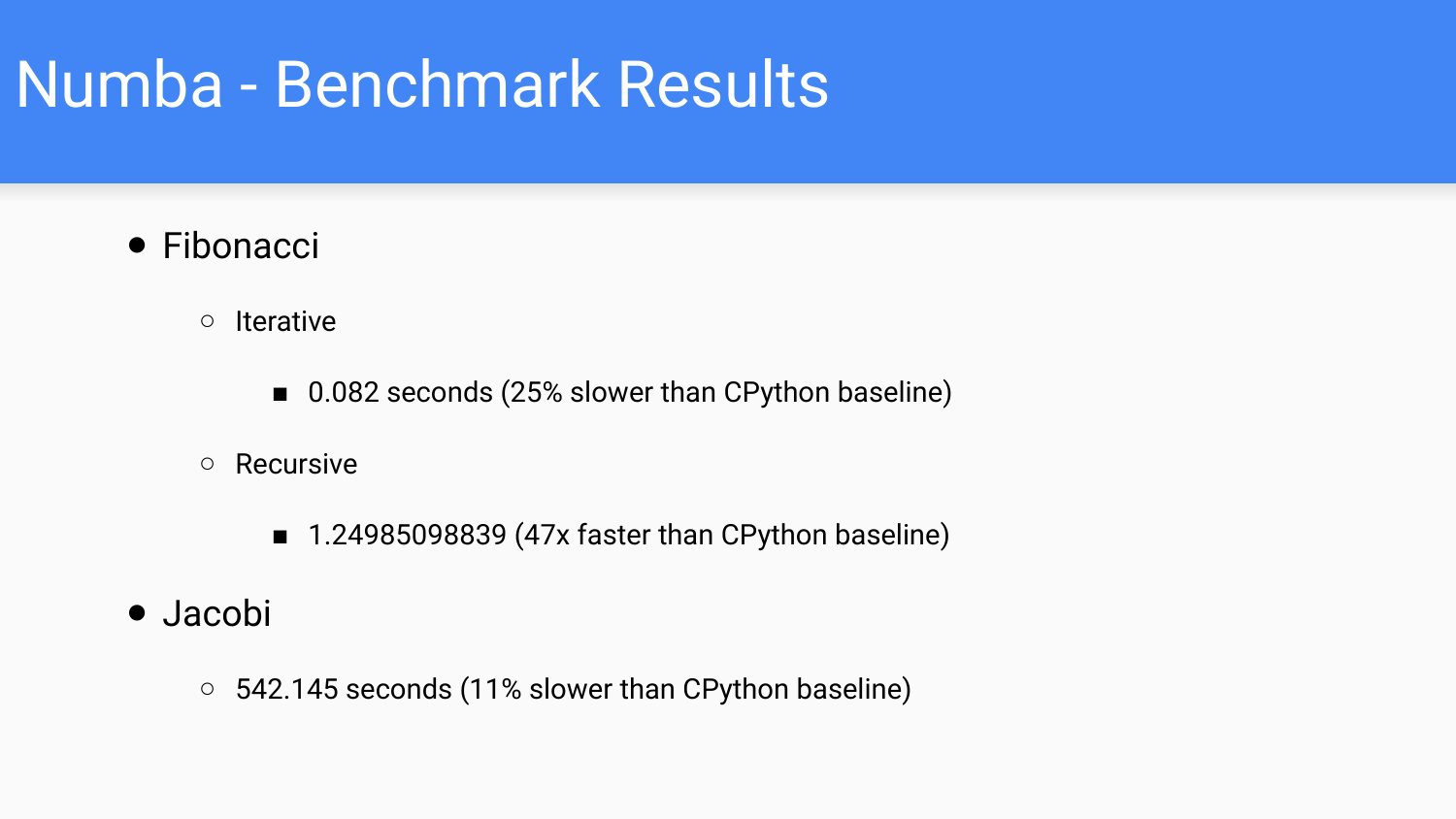

# Numba - Benchmark Results
Fibonacci
Iterative
0.082 seconds (25% slower than CPython baseline)
Recursive
1.24985098839 (47x faster than CPython baseline)
Jacobi
542.145 seconds (11% slower than CPython baseline)